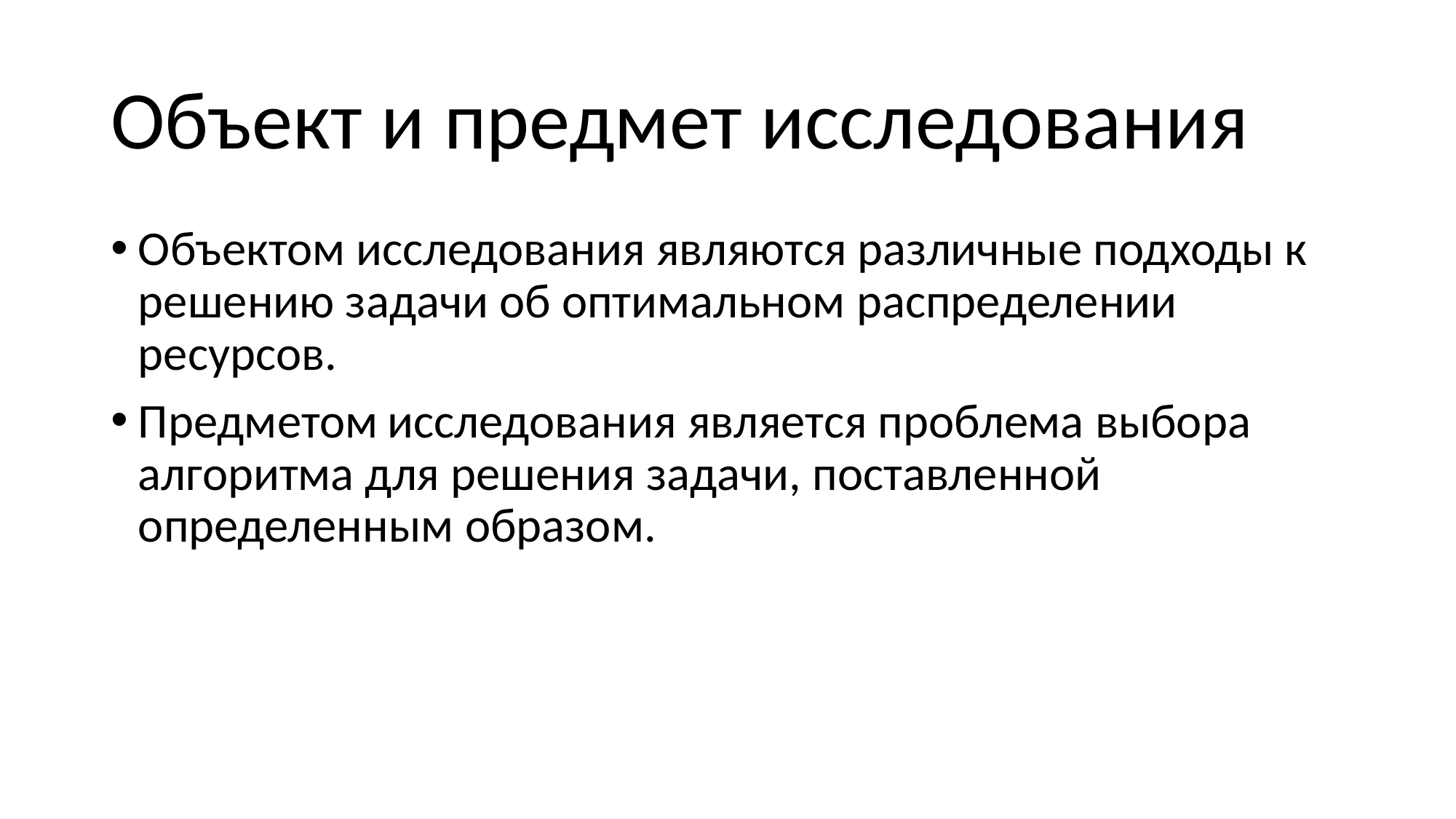

# Объект и предмет исследования
Объектом исследования являются различные подходы к решению задачи об оптимальном распределении ресурсов.
Предметом исследования является проблема выбора алгоритма для решения задачи, поставленной определенным образом.